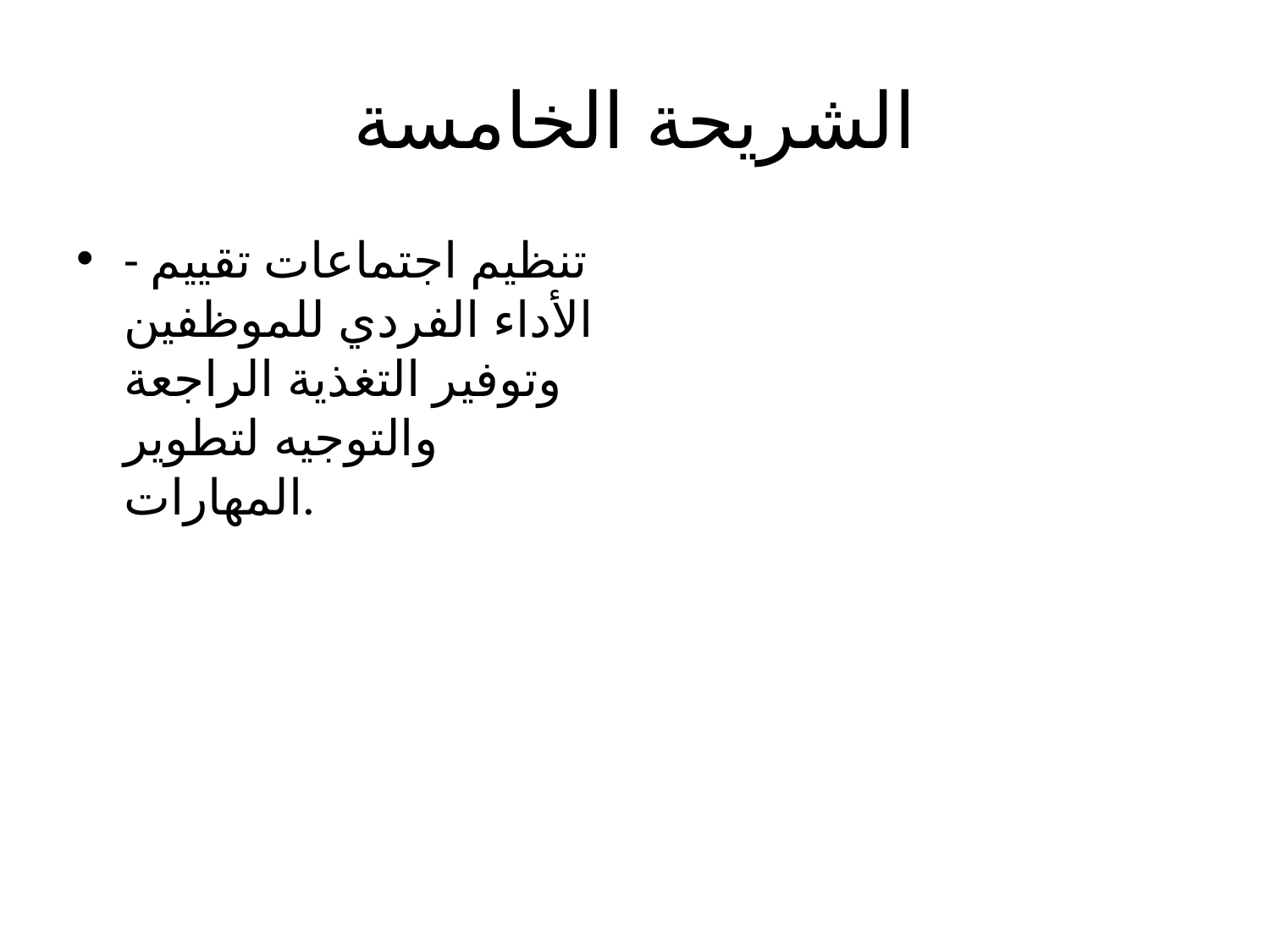

# الشريحة الخامسة
- تنظيم اجتماعات تقييم الأداء الفردي للموظفين وتوفير التغذية الراجعة والتوجيه لتطوير المهارات.